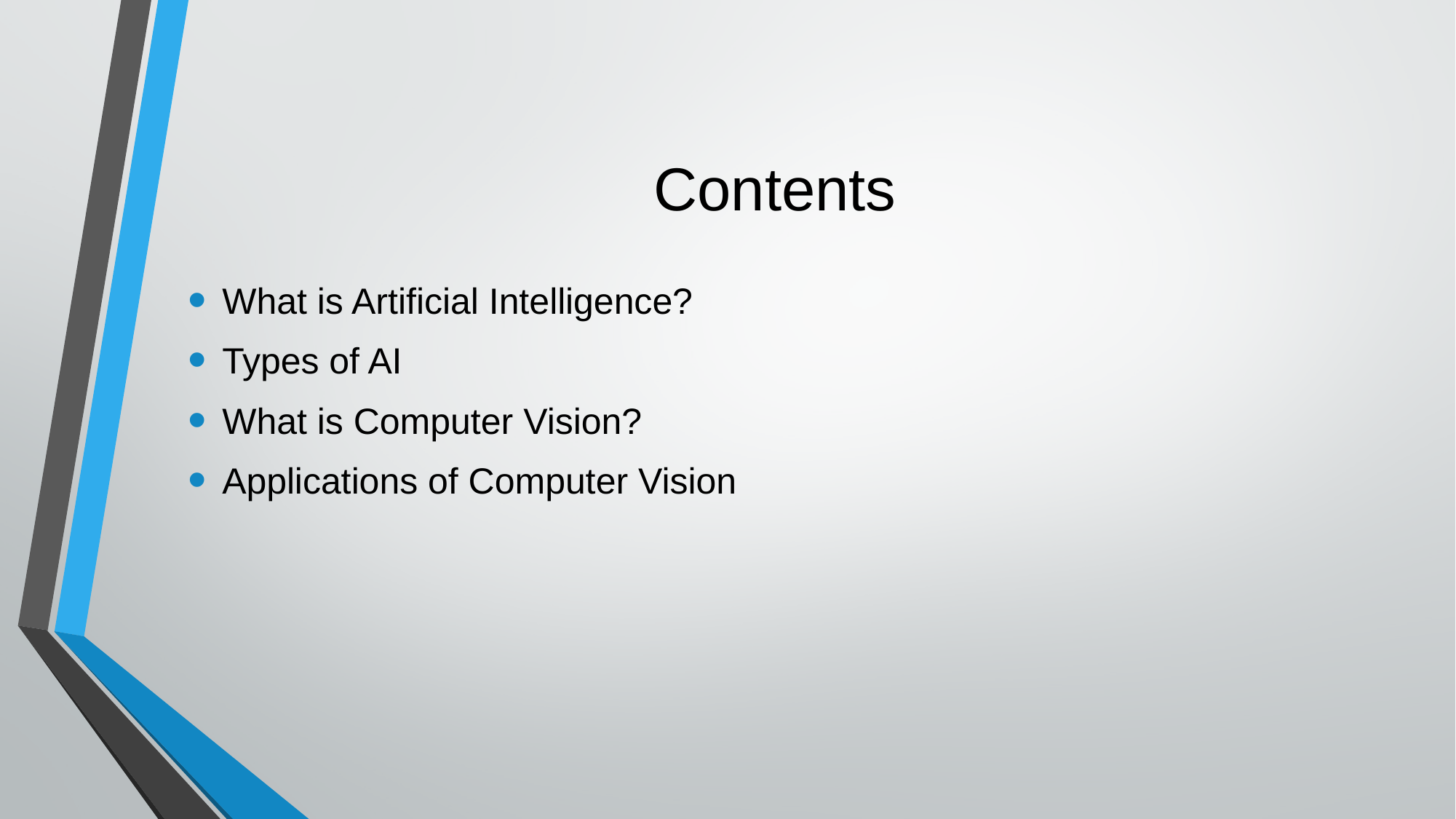

# Contents
What is Artificial Intelligence?
Types of AI
What is Computer Vision?
Applications of Computer Vision